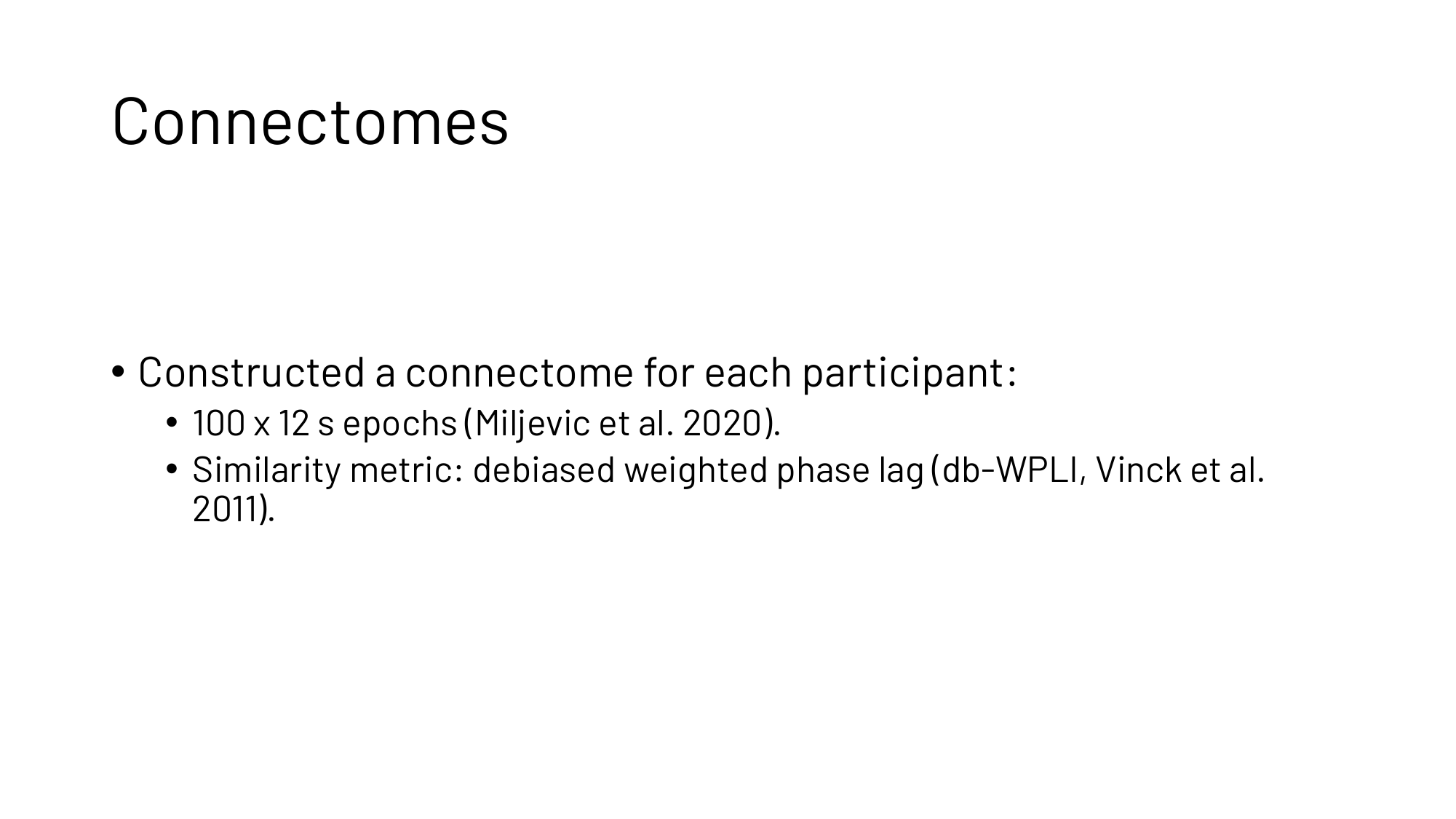

# Connectomes

Constructed a connectome for each participant:
100 x 12 s epochs (Miljevic et al. 2020).
Similarity metric: debiased weighted phase lag (db-WPLI, Vinck et al. 2011).